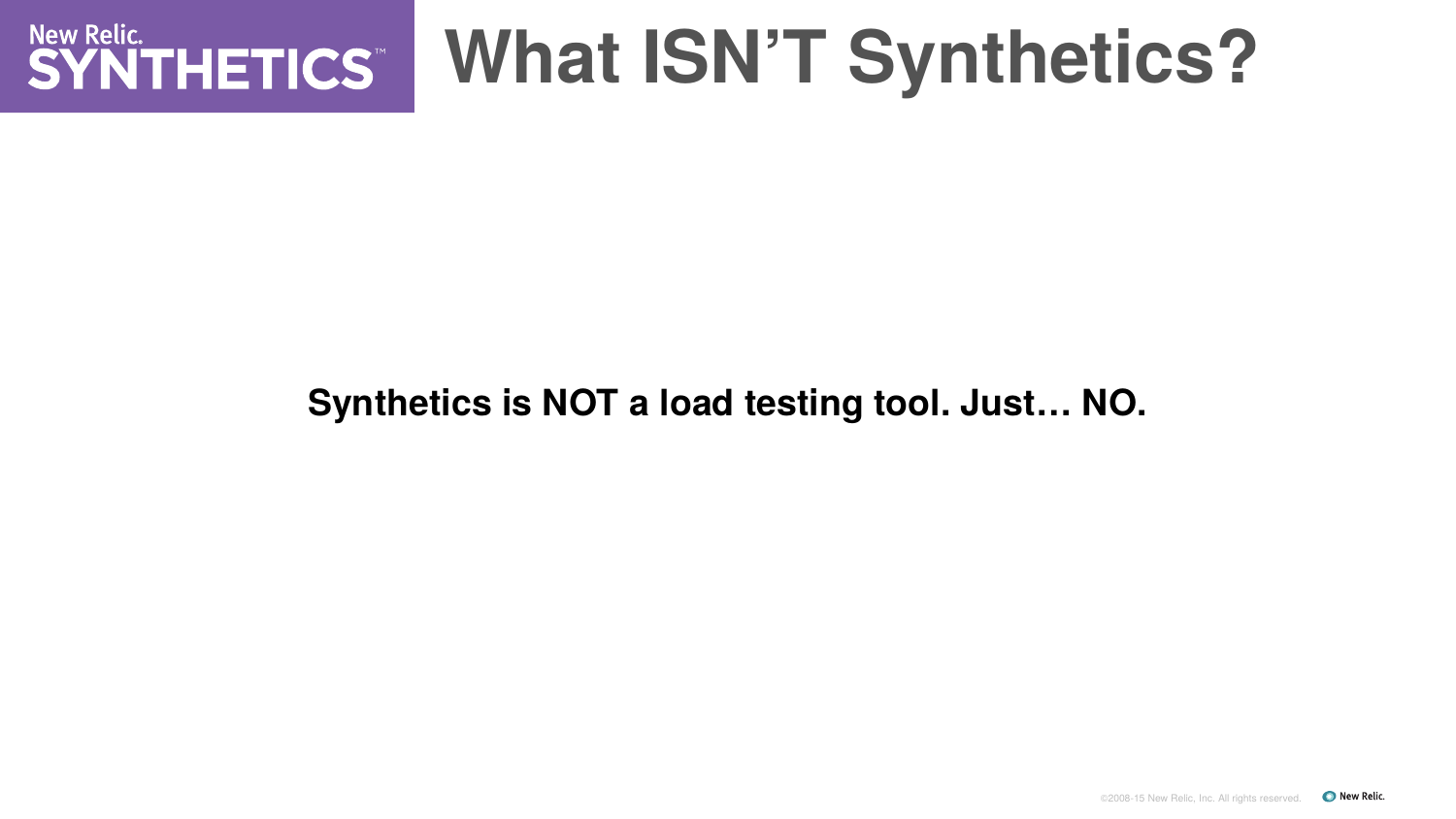

What ISN’T Synthetics?

Synthetics is NOT a load testing tool. Just… NO.